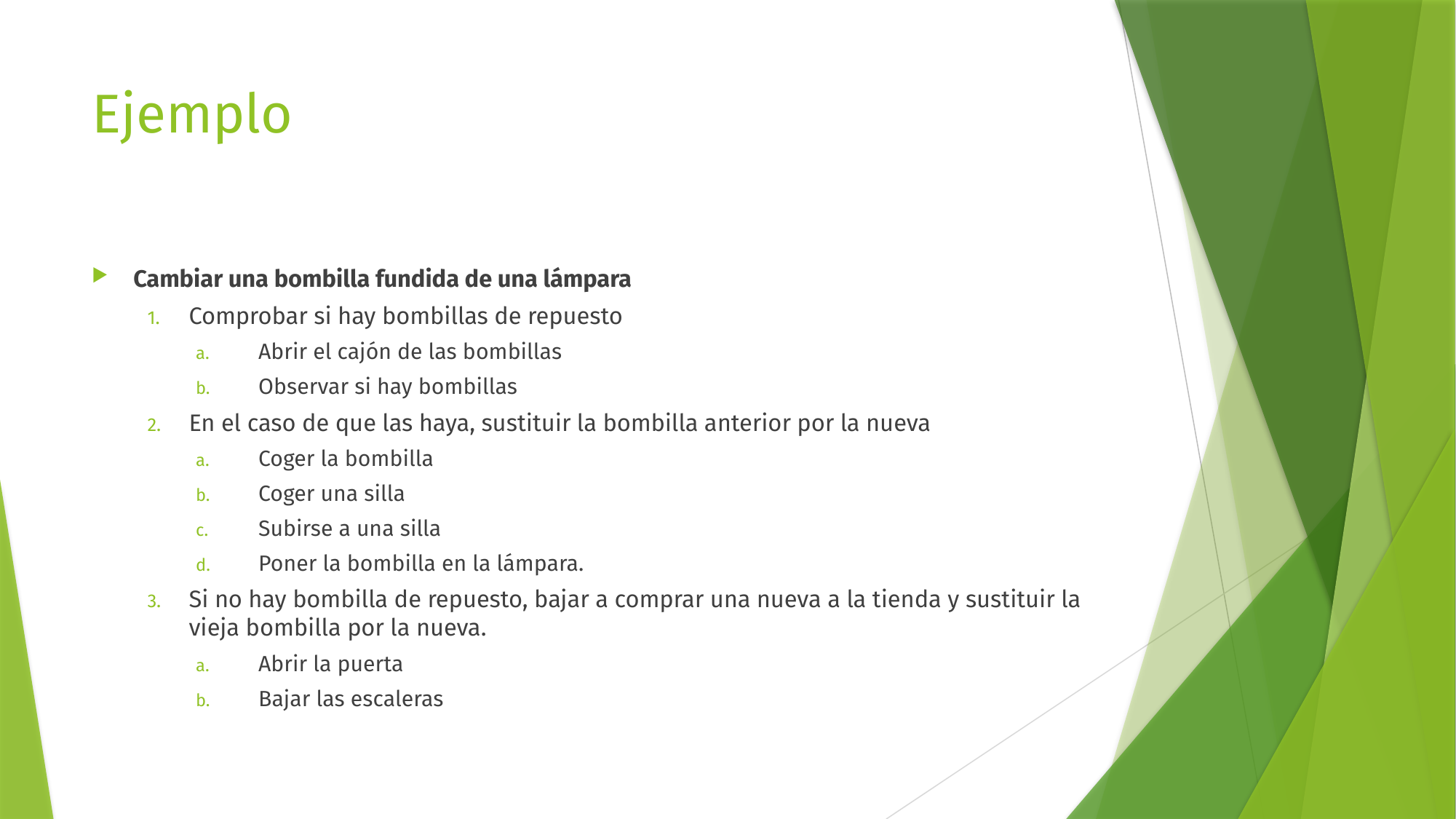

# Ejemplo
Cambiar una bombilla fundida de una lámpara
Comprobar si hay bombillas de repuesto
Abrir el cajón de las bombillas
Observar si hay bombillas
En el caso de que las haya, sustituir la bombilla anterior por la nueva
Coger la bombilla
Coger una silla
Subirse a una silla
Poner la bombilla en la lámpara.
Si no hay bombilla de repuesto, bajar a comprar una nueva a la tienda y sustituir la vieja bombilla por la nueva.
Abrir la puerta
Bajar las escaleras